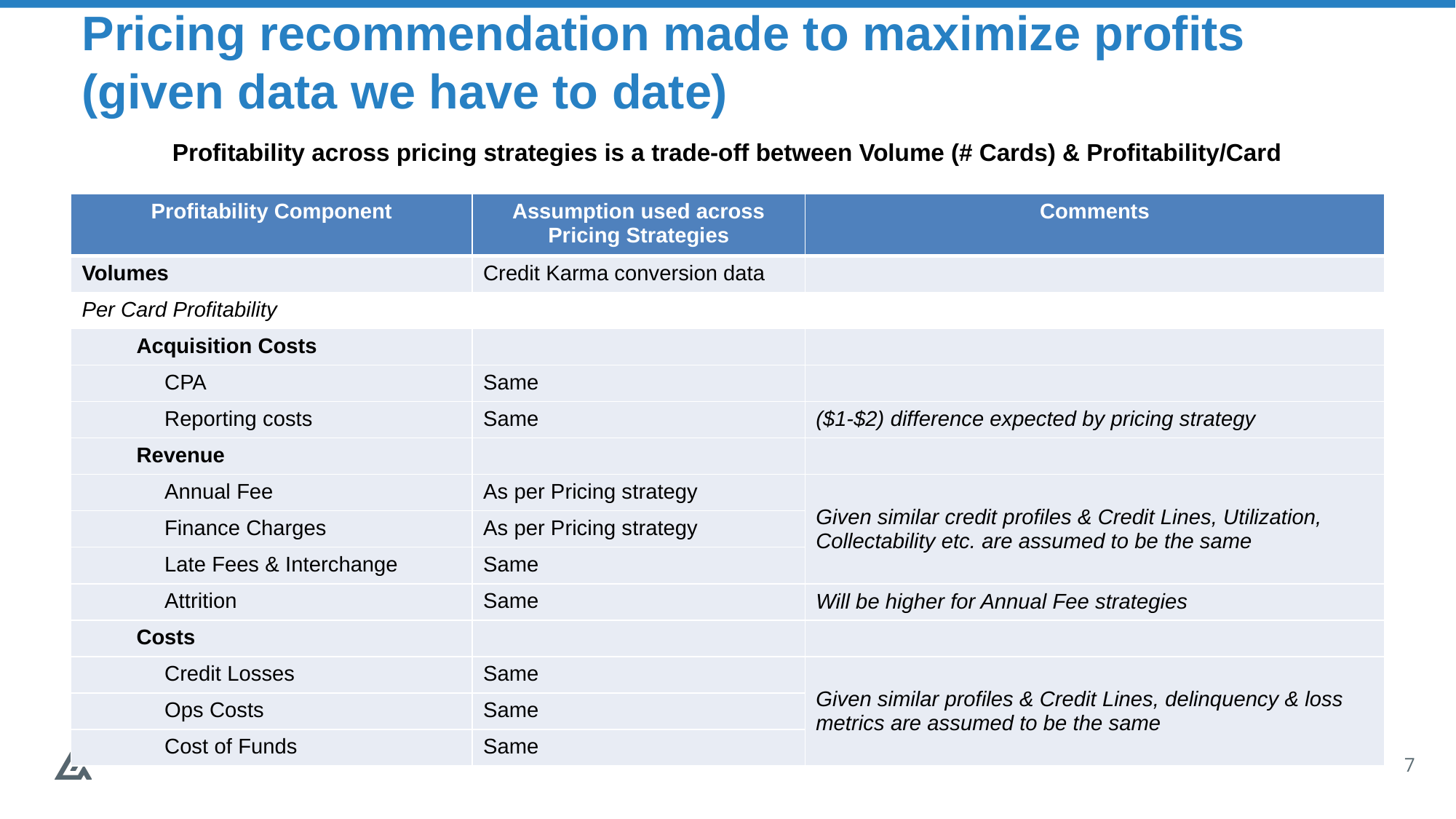

# Pricing recommendation made to maximize profits (given data we have to date)
Profitability across pricing strategies is a trade-off between Volume (# Cards) & Profitability/Card
| Profitability Component | Assumption used across Pricing Strategies | Comments |
| --- | --- | --- |
| Volumes | Credit Karma conversion data |  |
| Per Card Profitability |  |  |
| Acquisition Costs |  |  |
| CPA | Same |  |
| Reporting costs | Same | ($1-$2) difference expected by pricing strategy |
| Revenue |  |  |
| Annual Fee | As per Pricing strategy | Given similar credit profiles & Credit Lines, Utilization, Collectability etc. are assumed to be the same |
| Finance Charges | As per Pricing strategy |  |
| Late Fees & Interchange | Same |  |
| Attrition | Same | Will be higher for Annual Fee strategies |
| Costs |  |  |
| Credit Losses | Same | Given similar profiles & Credit Lines, delinquency & loss metrics are assumed to be the same |
| Ops Costs | Same |  |
| Cost of Funds | Same |  |
7